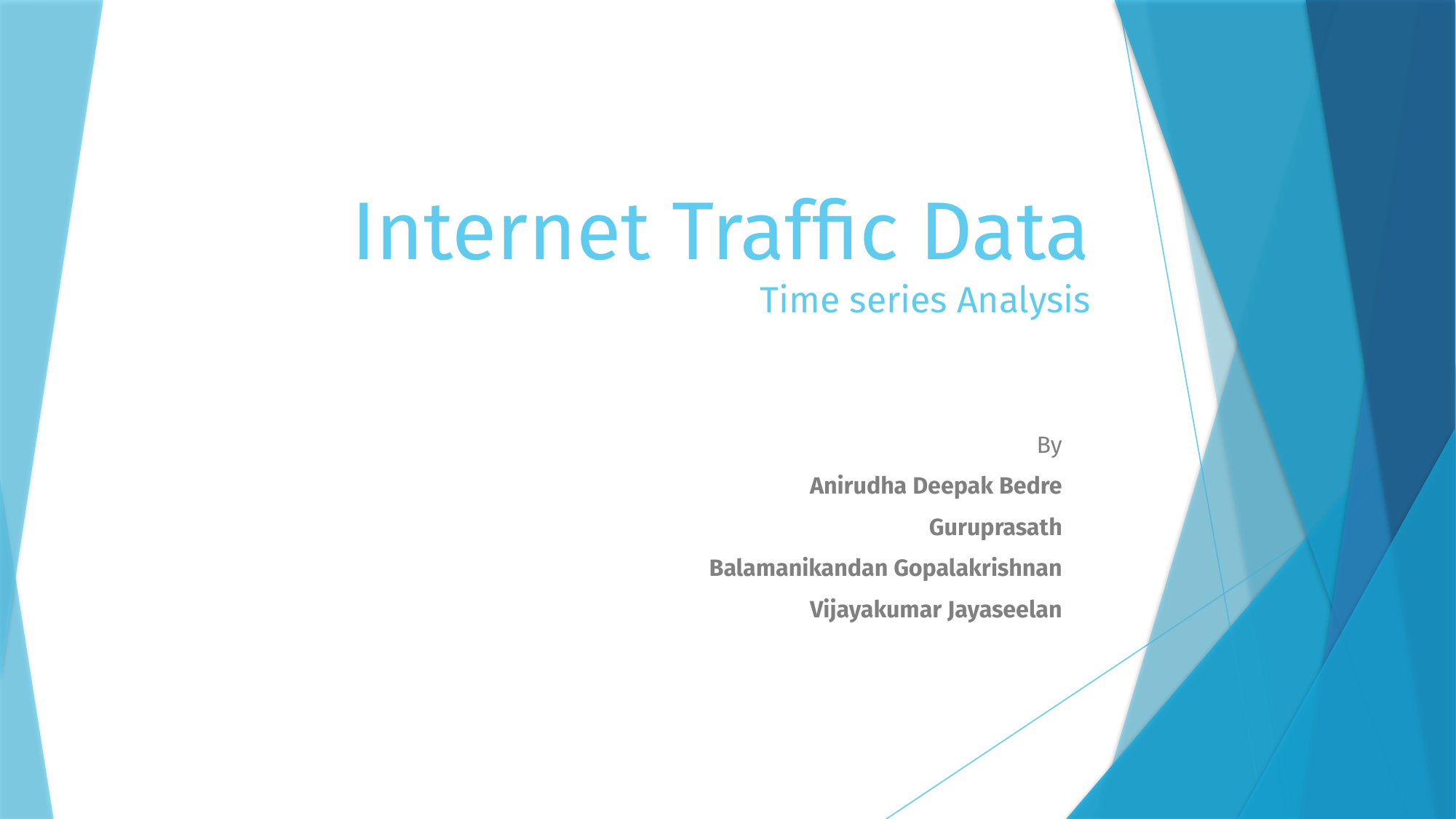

# Internet Traffic Data Time series Analysis
By
Anirudha Deepak Bedre
Guruprasath
Balamanikandan Gopalakrishnan
Vijayakumar Jayaseelan